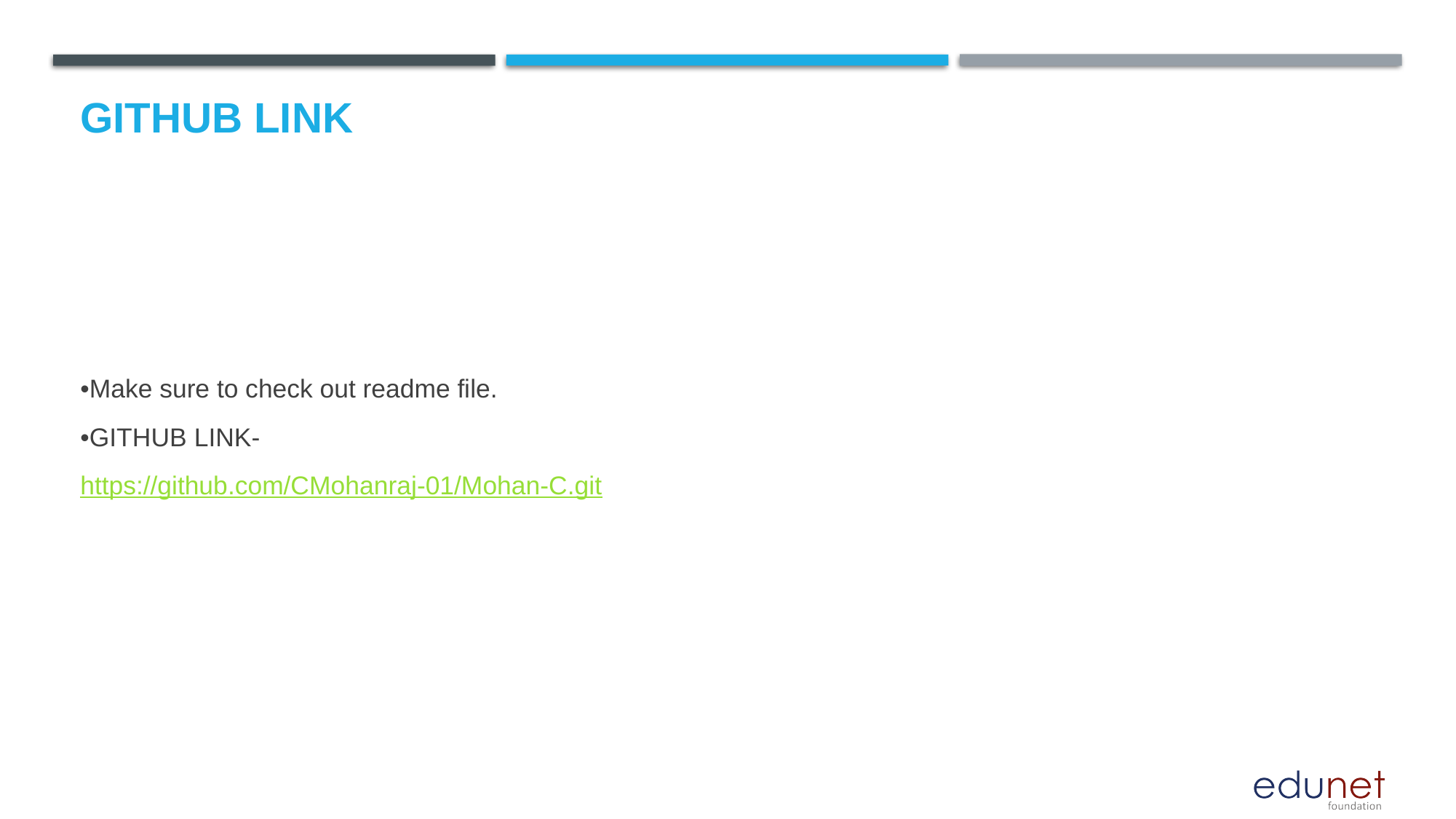

# GitHub Link
•Make sure to check out readme file.
•GITHUB LINK-
https://github.com/CMohanraj-01/Mohan-C.git